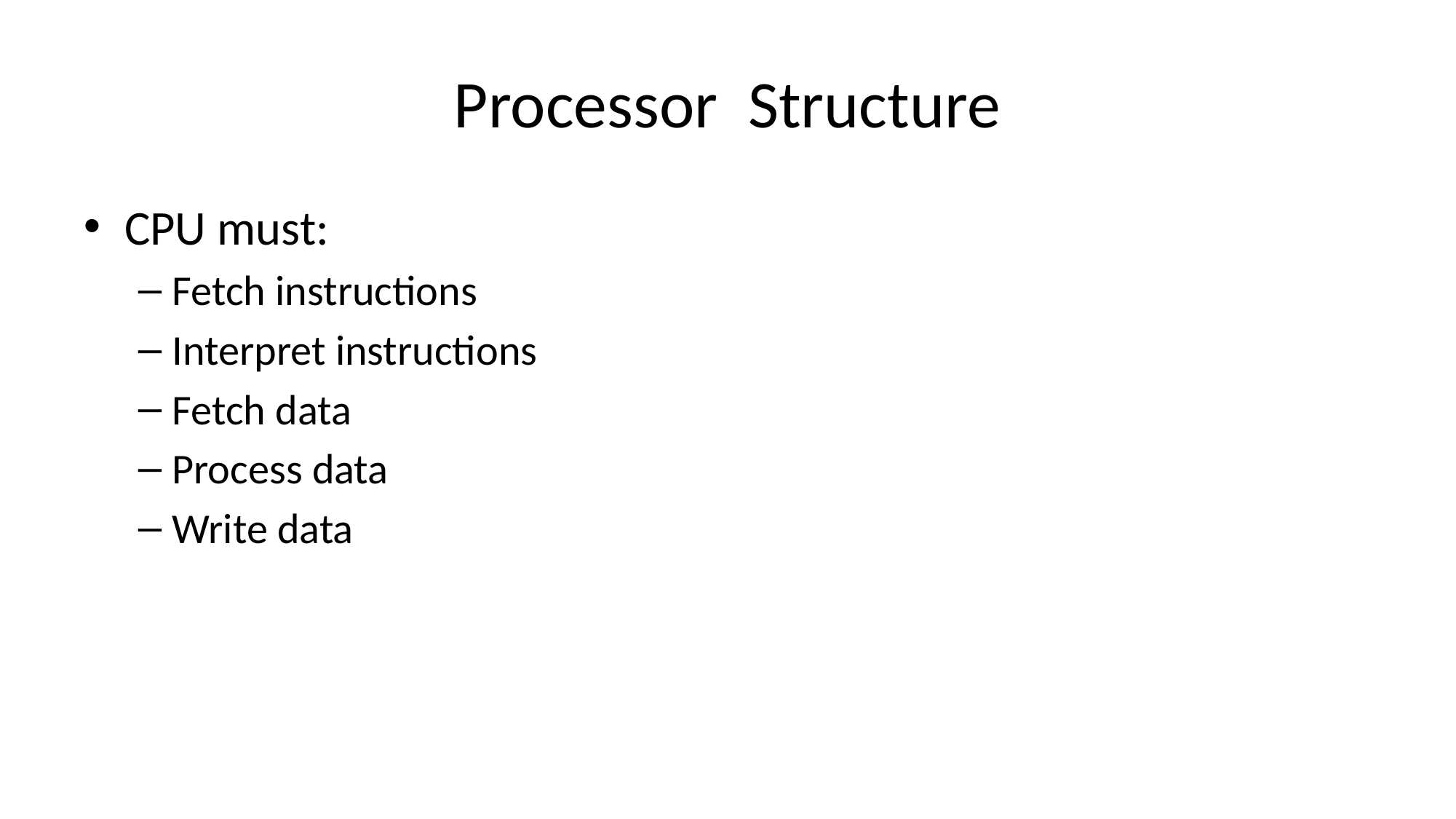

# Processor  Structure
CPU must:
Fetch instructions
Interpret instructions
Fetch data
Process data
Write data